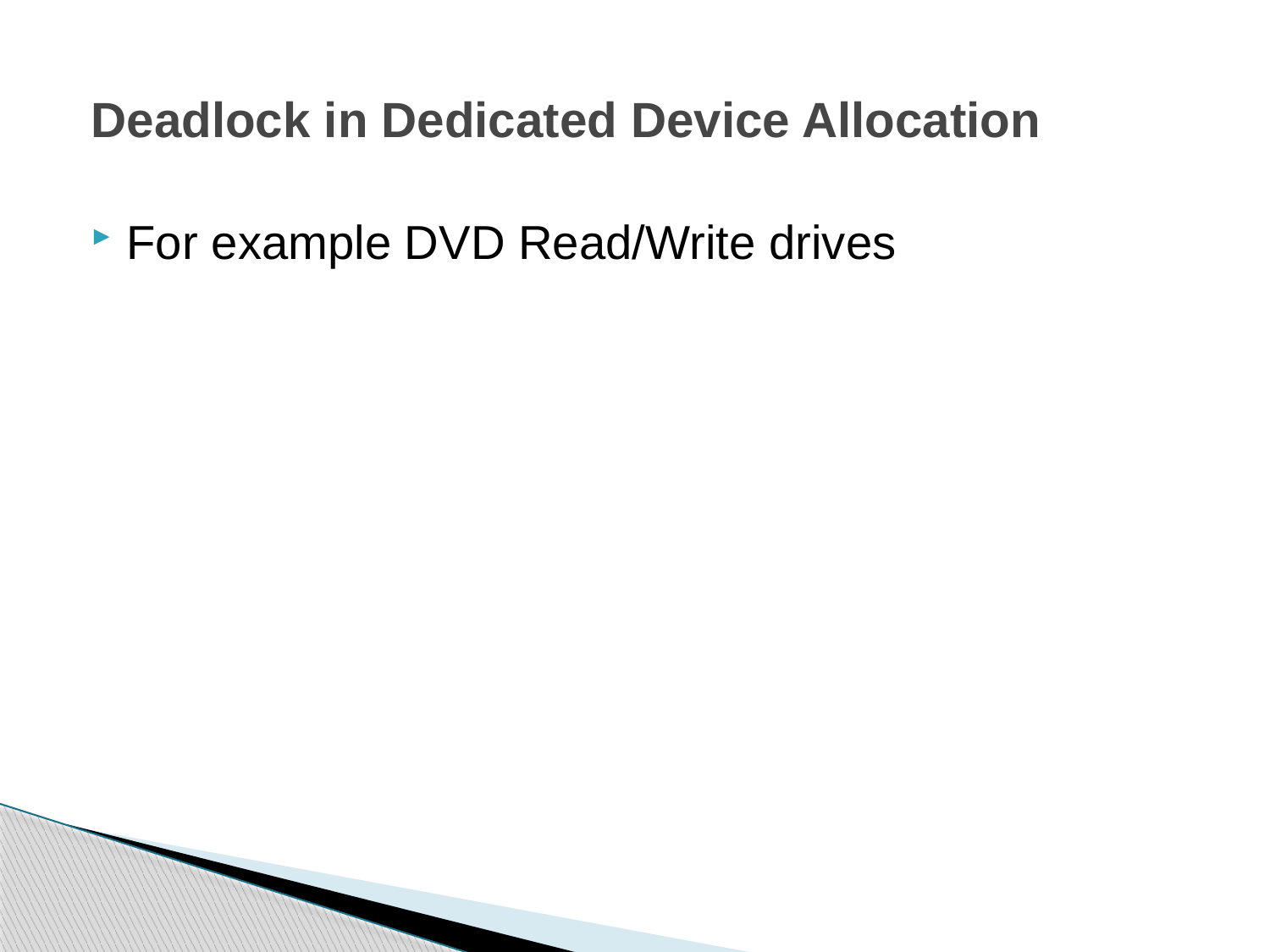

# Deadlock in Dedicated Device Allocation
For example DVD Read/Write drives